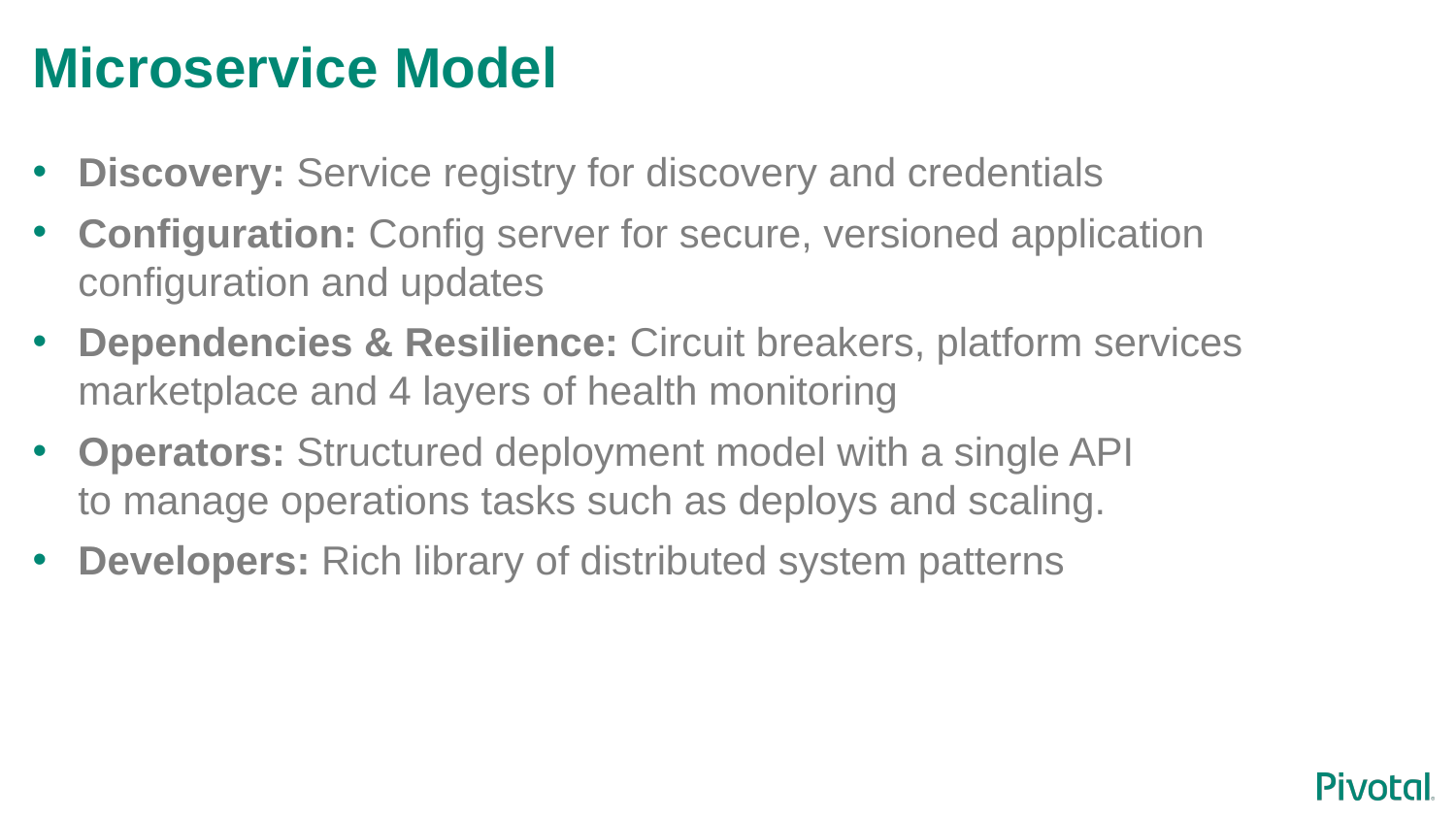

# Microservice Model
Discovery: Service registry for discovery and credentials
Configuration: Config server for secure, versioned application configuration and updates
Dependencies & Resilience: Circuit breakers, platform services marketplace and 4 layers of health monitoring
Operators: Structured deployment model with a single API
to manage operations tasks such as deploys and scaling.
Developers: Rich library of distributed system patterns